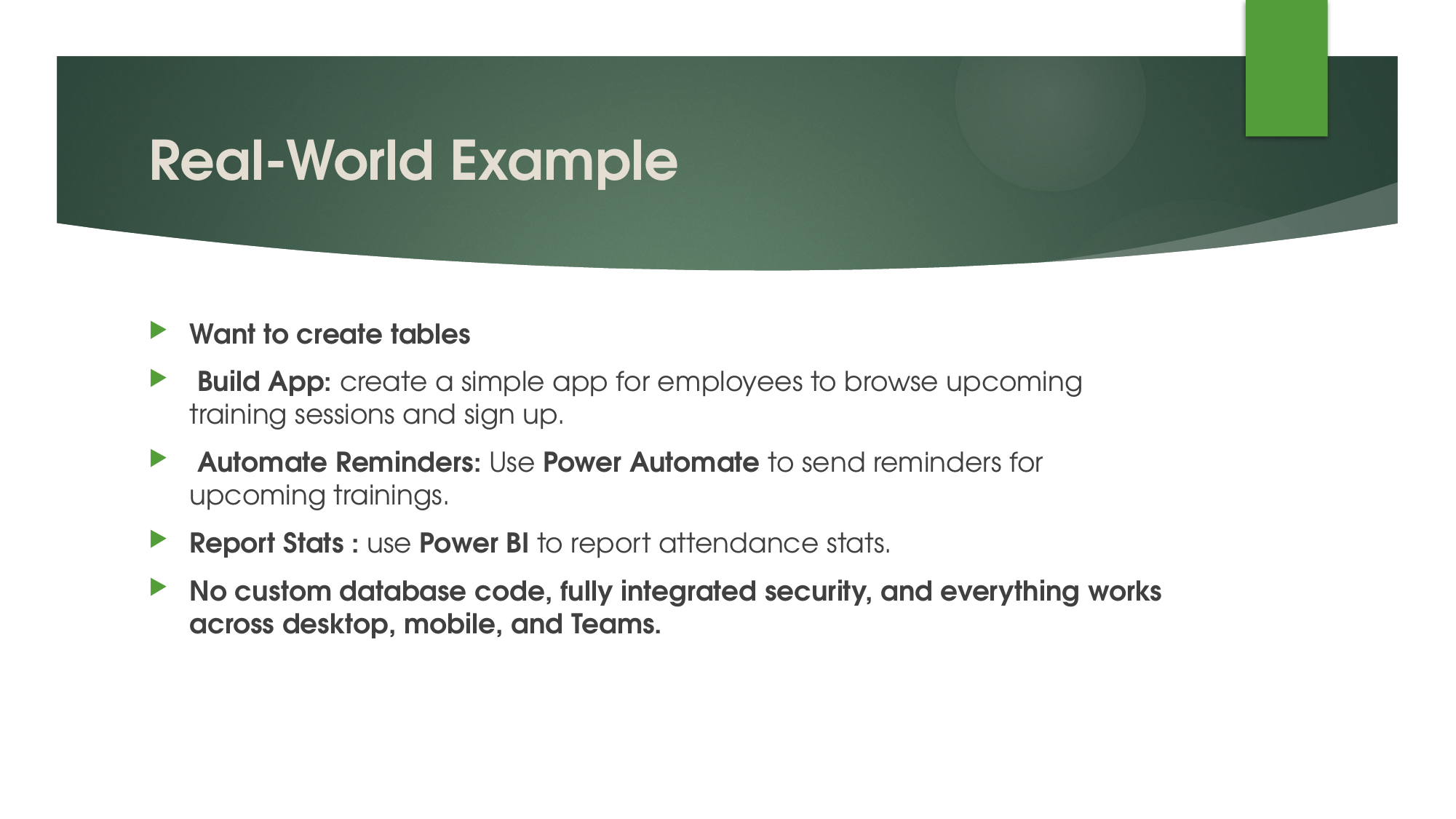

# Real-World Example
Want to create tables
 Build App: create a simple app for employees to browse upcoming training sessions and sign up.
 Automate Reminders: Use Power Automate to send reminders for upcoming trainings.
Report Stats : use Power BI to report attendance stats.
No custom database code, fully integrated security, and everything works across desktop, mobile, and Teams.